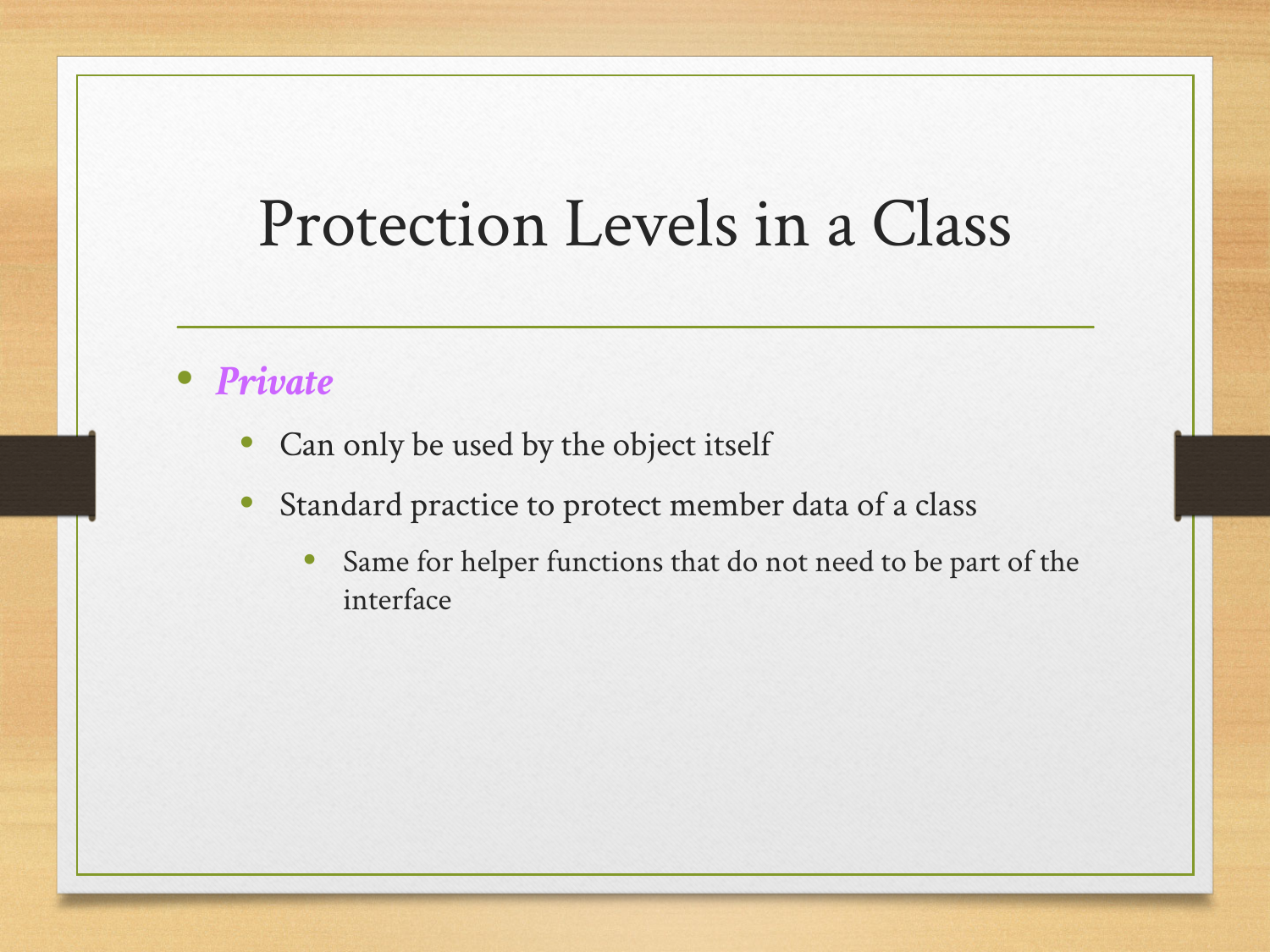

# Protection Levels in a Class
Private
Can only be used by the object itself
Standard practice to protect member data of a class
Same for helper functions that do not need to be part of the interface